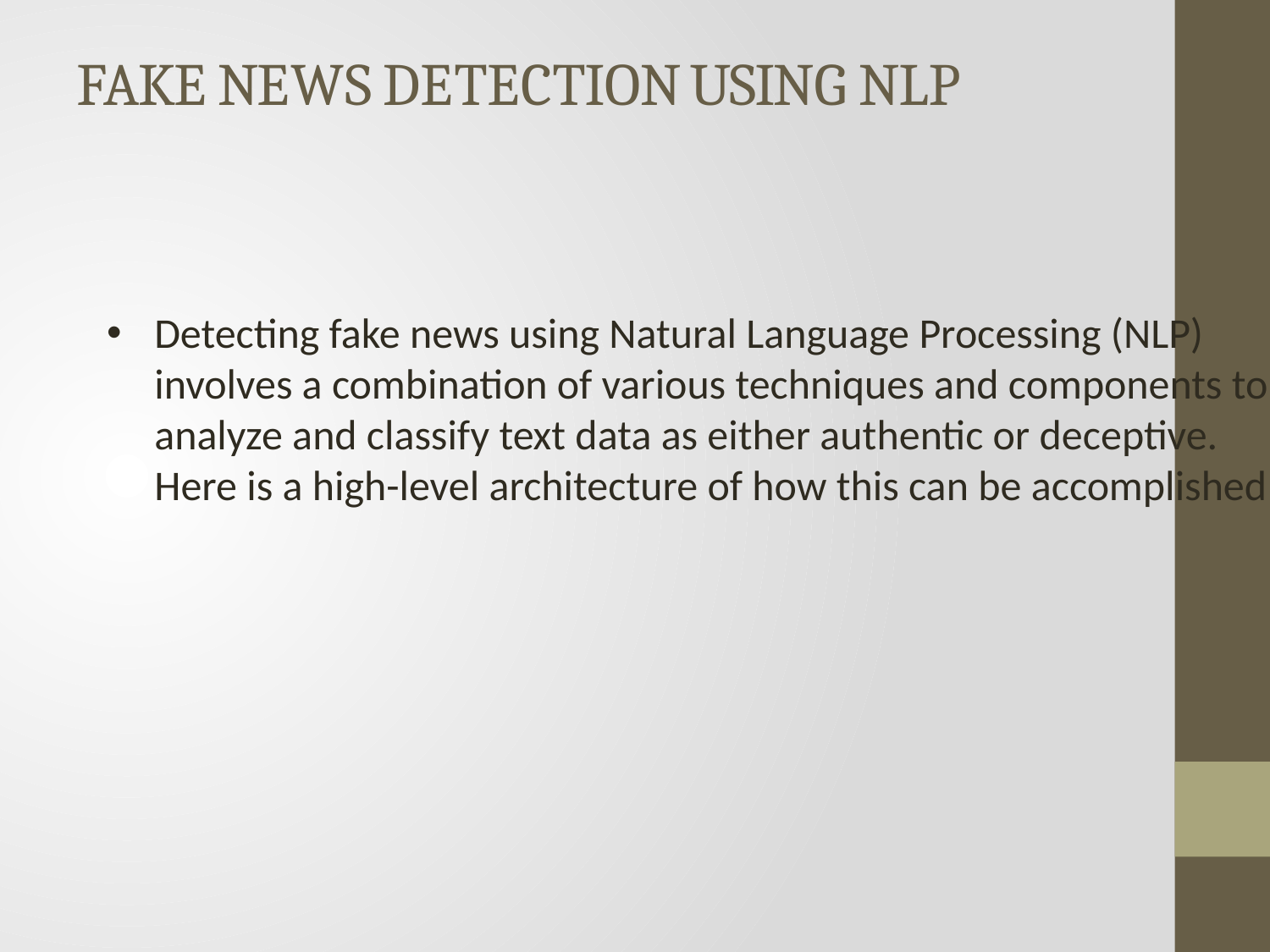

# FAKE NEWS DETECTION USING NLP

Detecting fake news using Natural Language Processing (NLP) involves a combination of various techniques and components to analyze and classify text data as either authentic or deceptive. Here is a high-level architecture of how this can be accomplished